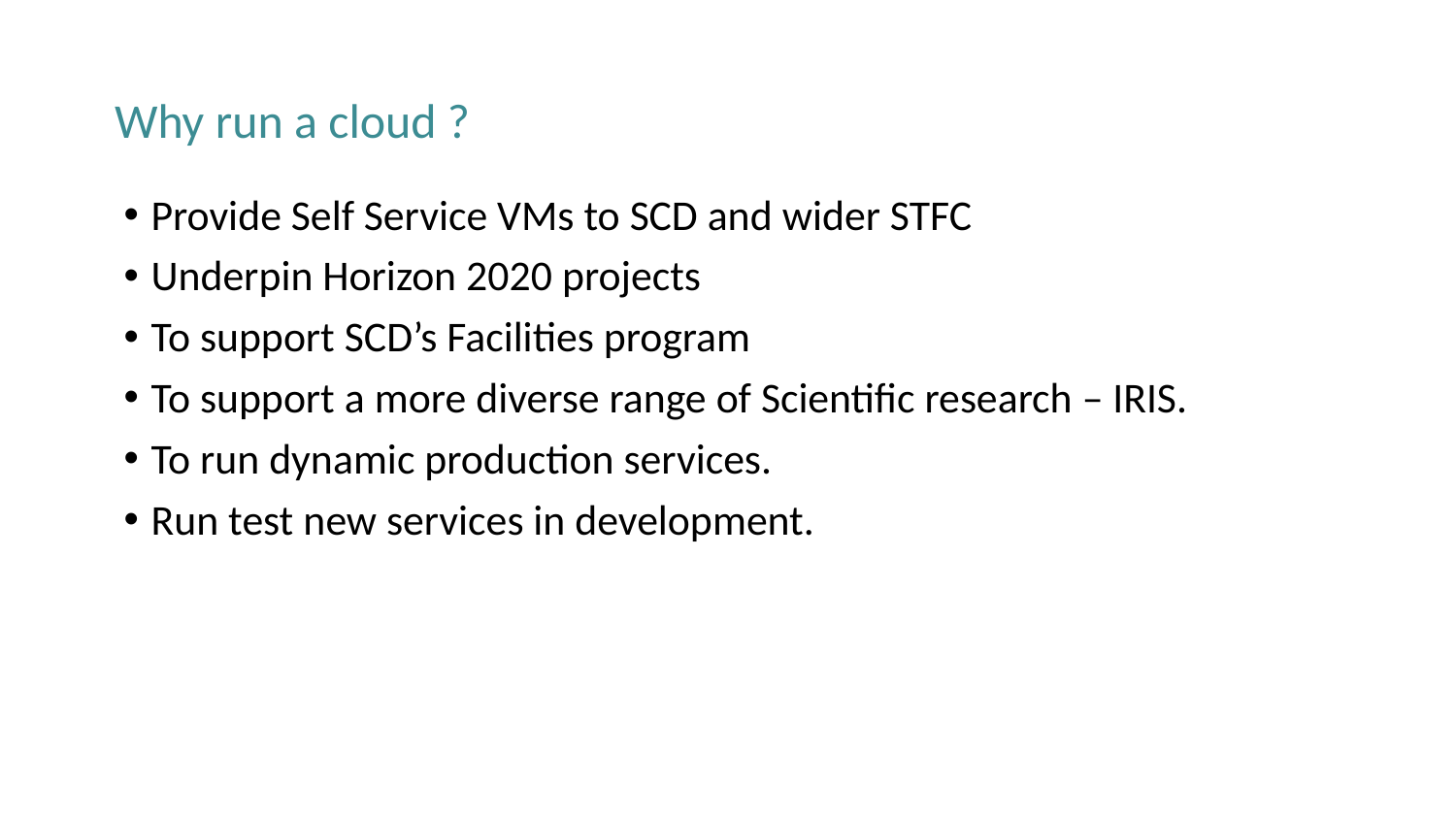

# Why run a cloud ?
Provide Self Service VMs to SCD and wider STFC
Underpin Horizon 2020 projects
To support SCD’s Facilities program
To support a more diverse range of Scientific research – IRIS.
To run dynamic production services.
Run test new services in development.